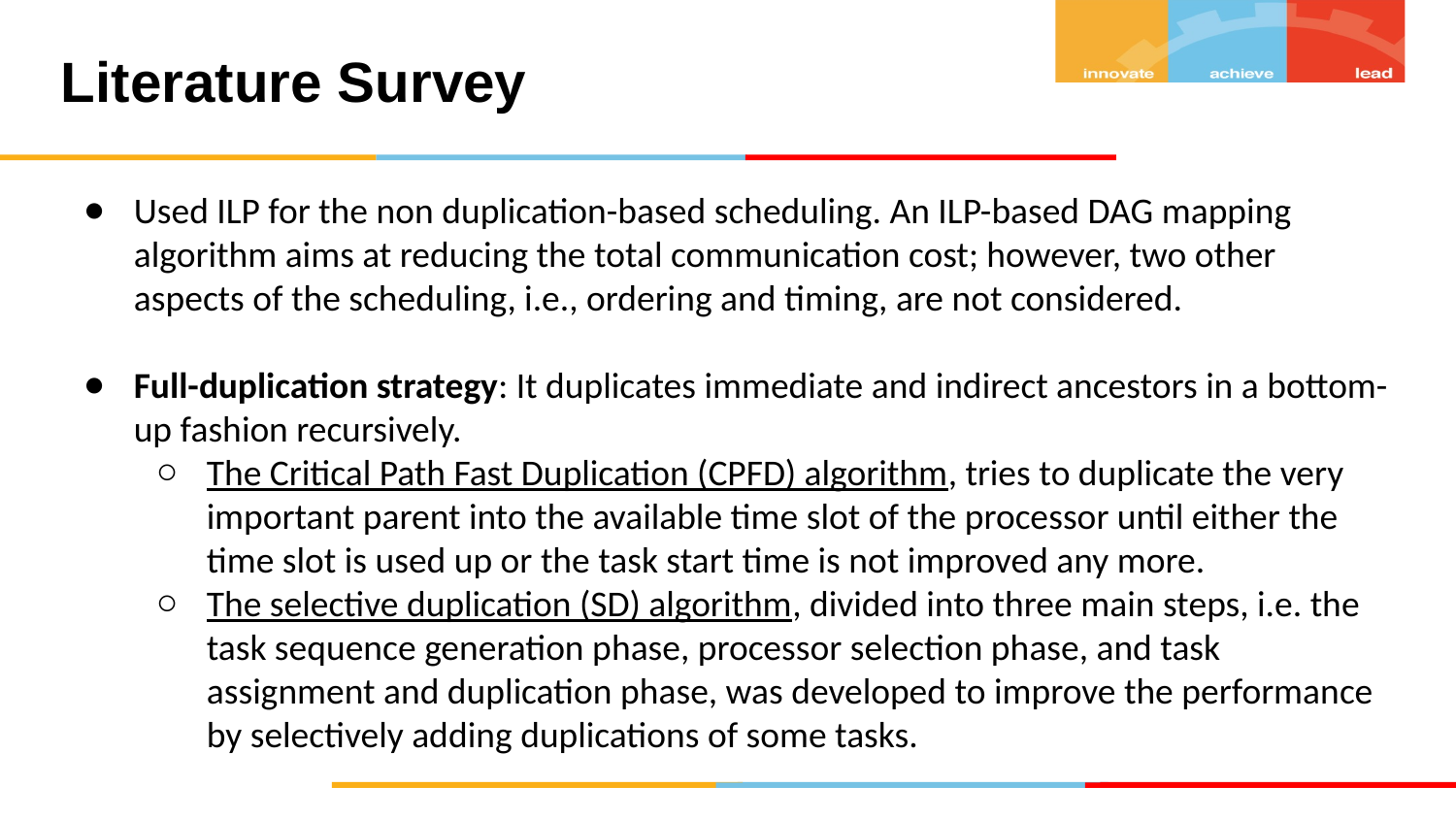

# Literature Survey
Used ILP for the non duplication-based scheduling. An ILP-based DAG mapping algorithm aims at reducing the total communication cost; however, two other aspects of the scheduling, i.e., ordering and timing, are not considered.

Full-duplication strategy: It duplicates immediate and indirect ancestors in a bottom-up fashion recursively.
The Critical Path Fast Duplication (CPFD) algorithm, tries to duplicate the very important parent into the available time slot of the processor until either the time slot is used up or the task start time is not improved any more.
The selective duplication (SD) algorithm, divided into three main steps, i.e. the task sequence generation phase, processor selection phase, and task assignment and duplication phase, was developed to improve the performance by selectively adding duplications of some tasks.